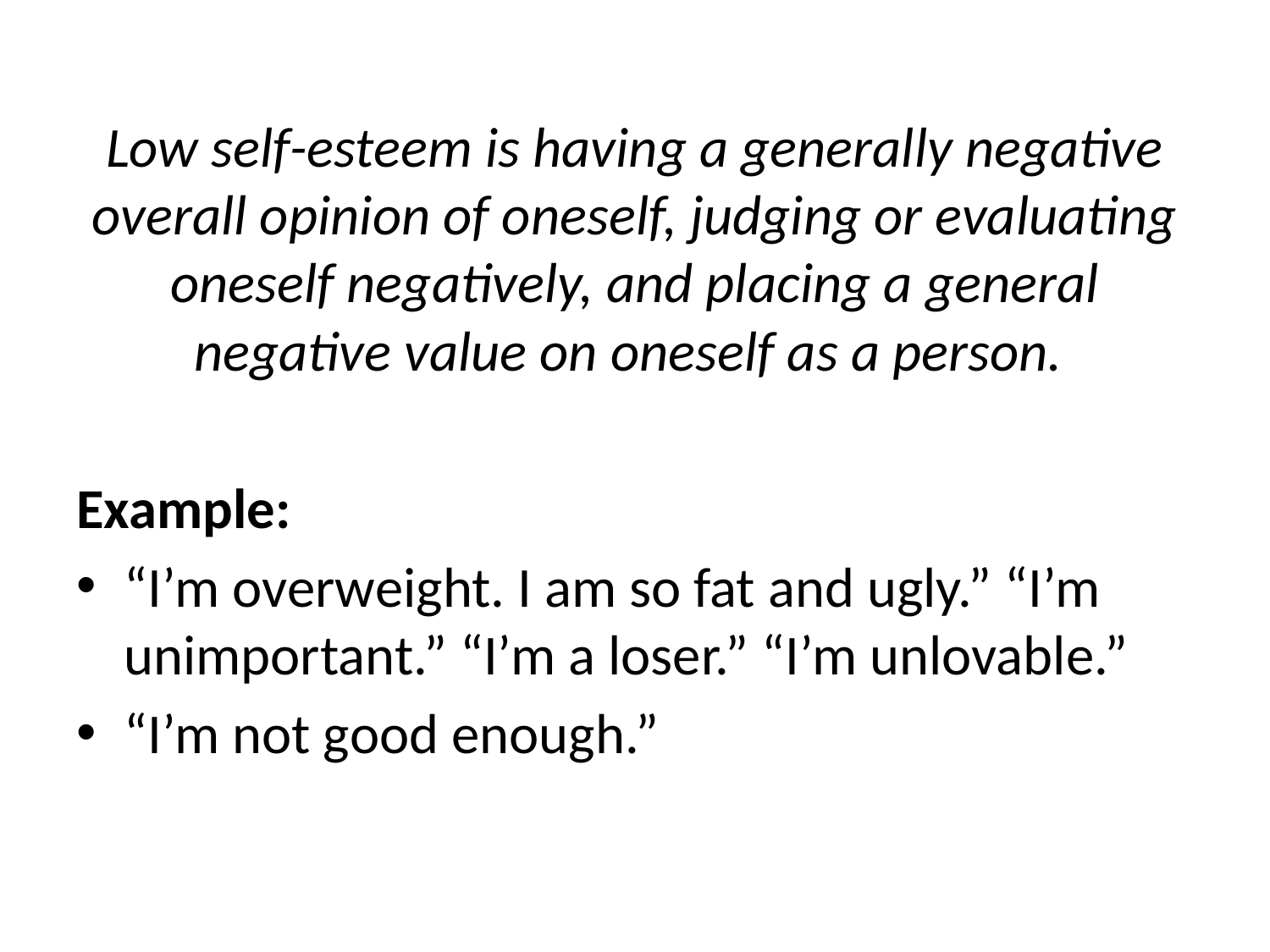

# Low self-esteem is having a generally negative overall opinion of oneself, judging or evaluating oneself negatively, and placing a general negative value on oneself as a person.
Example:
“I’m overweight. I am so fat and ugly.” “I’m unimportant.” “I’m a loser.” “I’m unlovable.”
“I’m not good enough.”